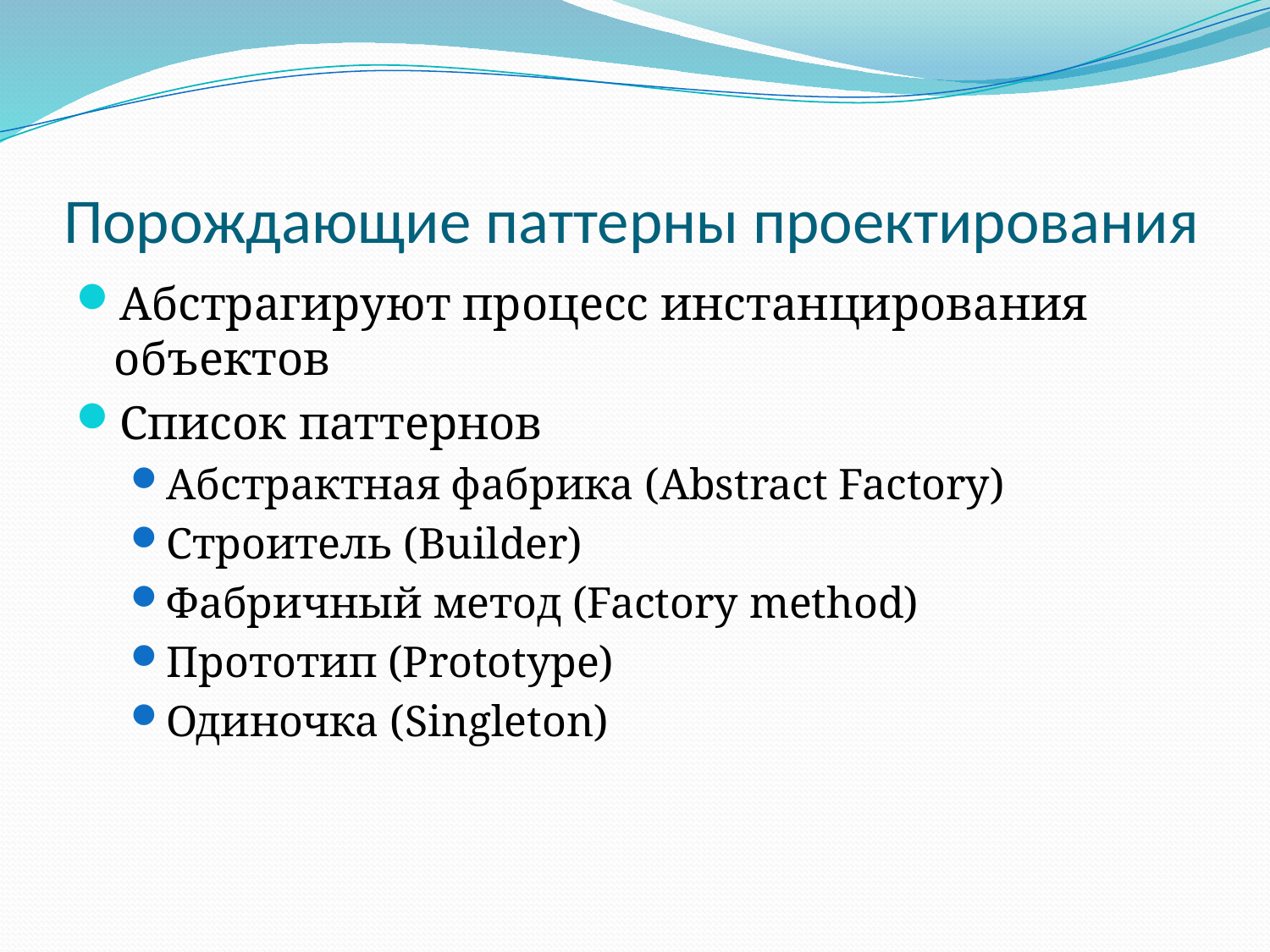

# Порождающие паттерны проектирования
Абстрагируют процесс инстанцирования объектов
Список паттернов
Абстрактная фабрика (Abstract Factory)
Строитель (Builder)
Фабричный метод (Factory method)
Прототип (Prototype)
Одиночка (Singleton)